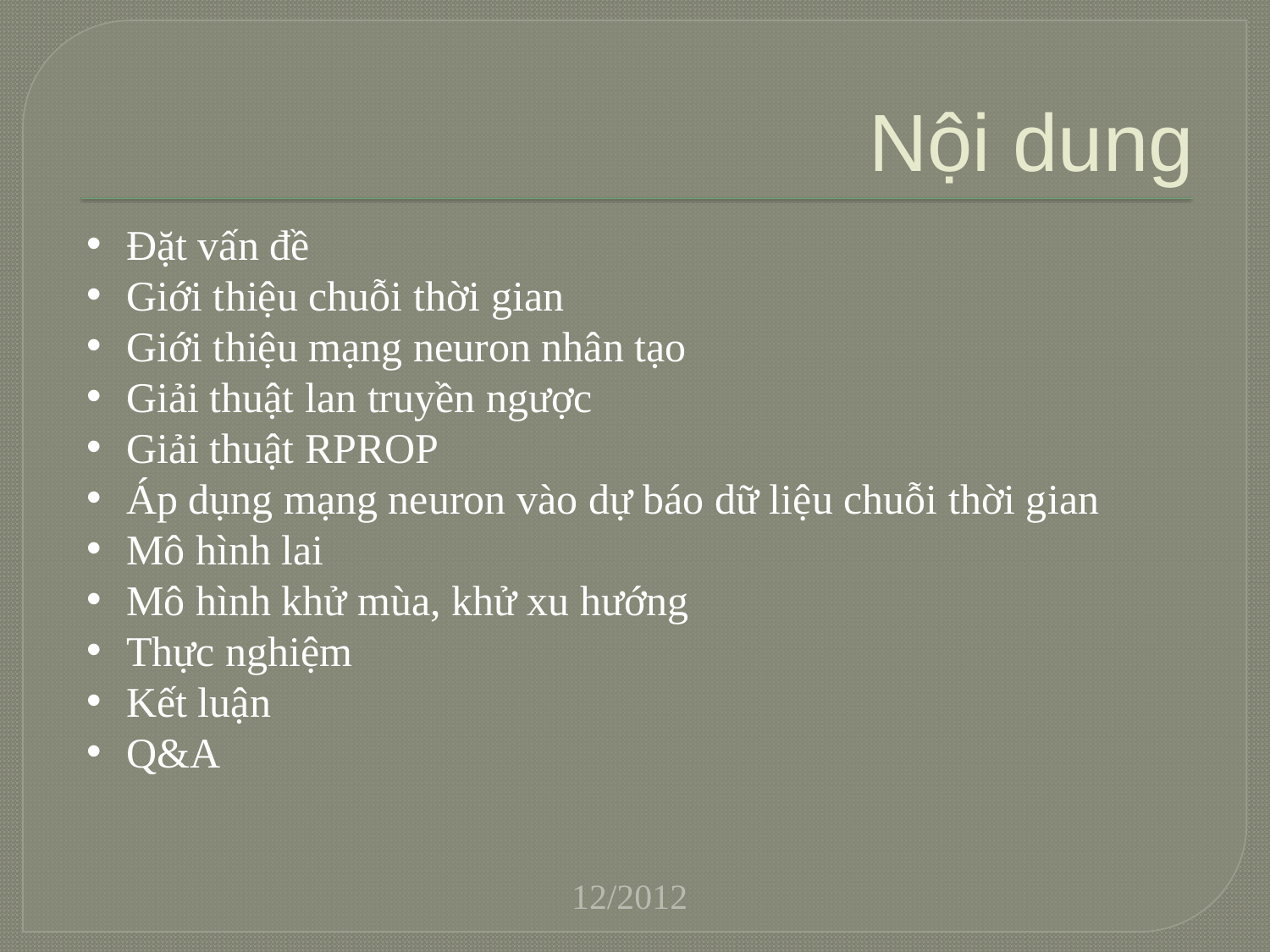

# Nội dung
Đặt vấn đề
Giới thiệu chuỗi thời gian
Giới thiệu mạng neuron nhân tạo
Giải thuật lan truyền ngược
Giải thuật RPROP
Áp dụng mạng neuron vào dự báo dữ liệu chuỗi thời gian
Mô hình lai
Mô hình khử mùa, khử xu hướng
Thực nghiệm
Kết luận
Q&A
12/2012